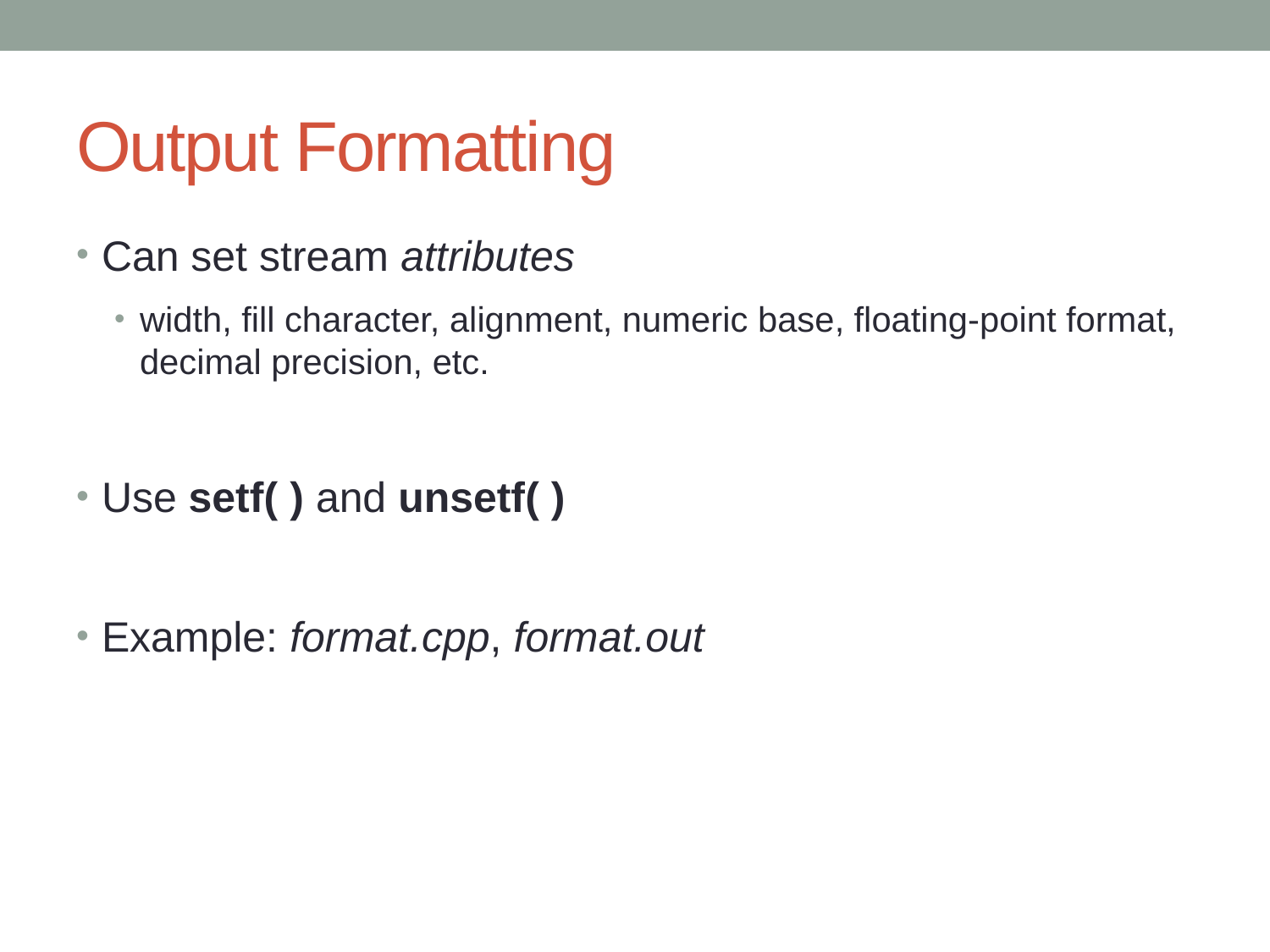

# Output Formatting
Can set stream attributes
width, fill character, alignment, numeric base, floating-point format, decimal precision, etc.

Use setf( ) and unsetf( )

Example: format.cpp, format.out